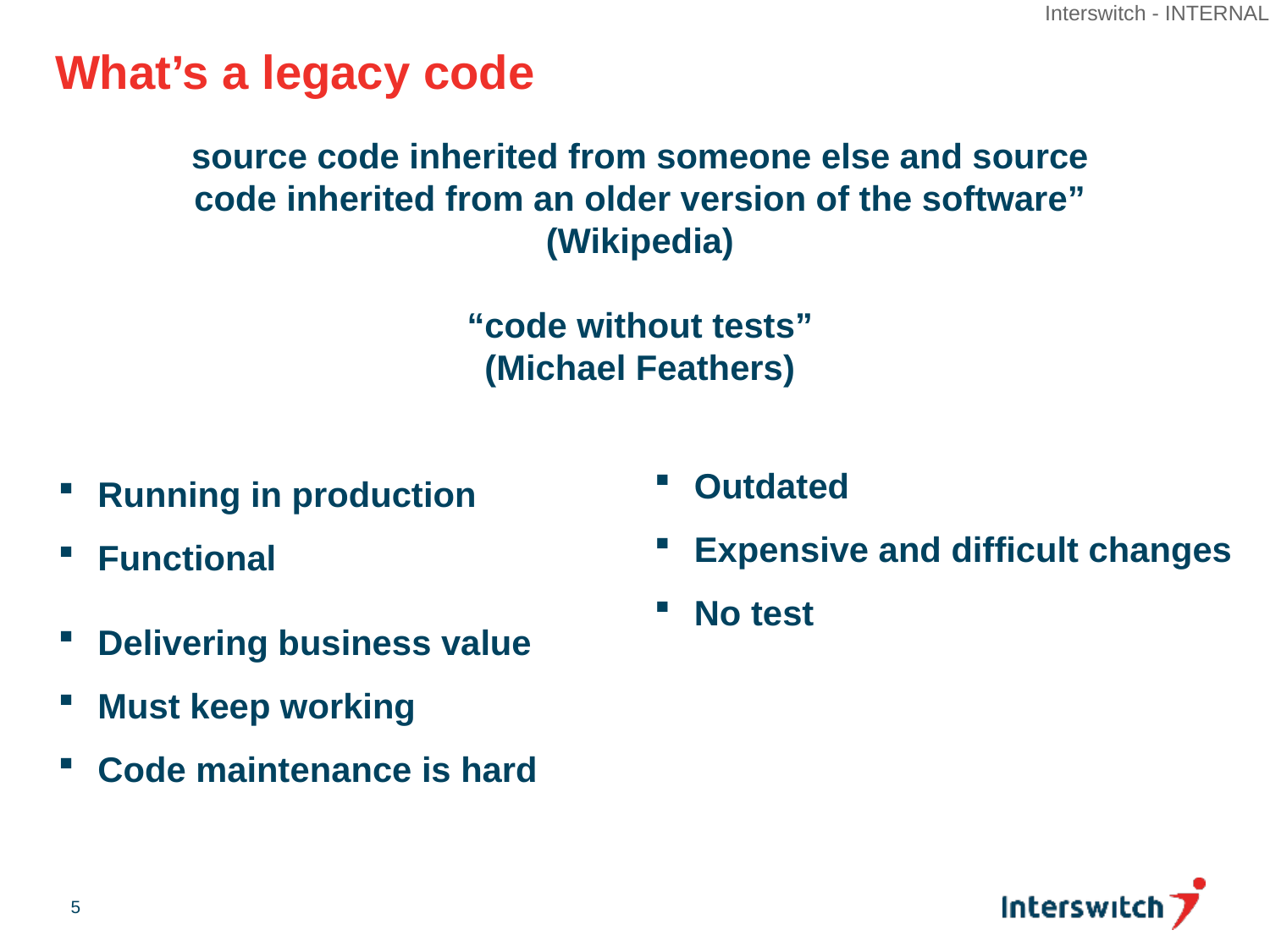

# What’s a legacy code
source code inherited from someone else and source
code inherited from an older version of the software”
(Wikipedia)

“code without tests”
(Michael Feathers)
Outdated
Expensive and difficult changes
No test

Running in production
Functional
Delivering business value
Must keep working
Code maintenance is hard

5